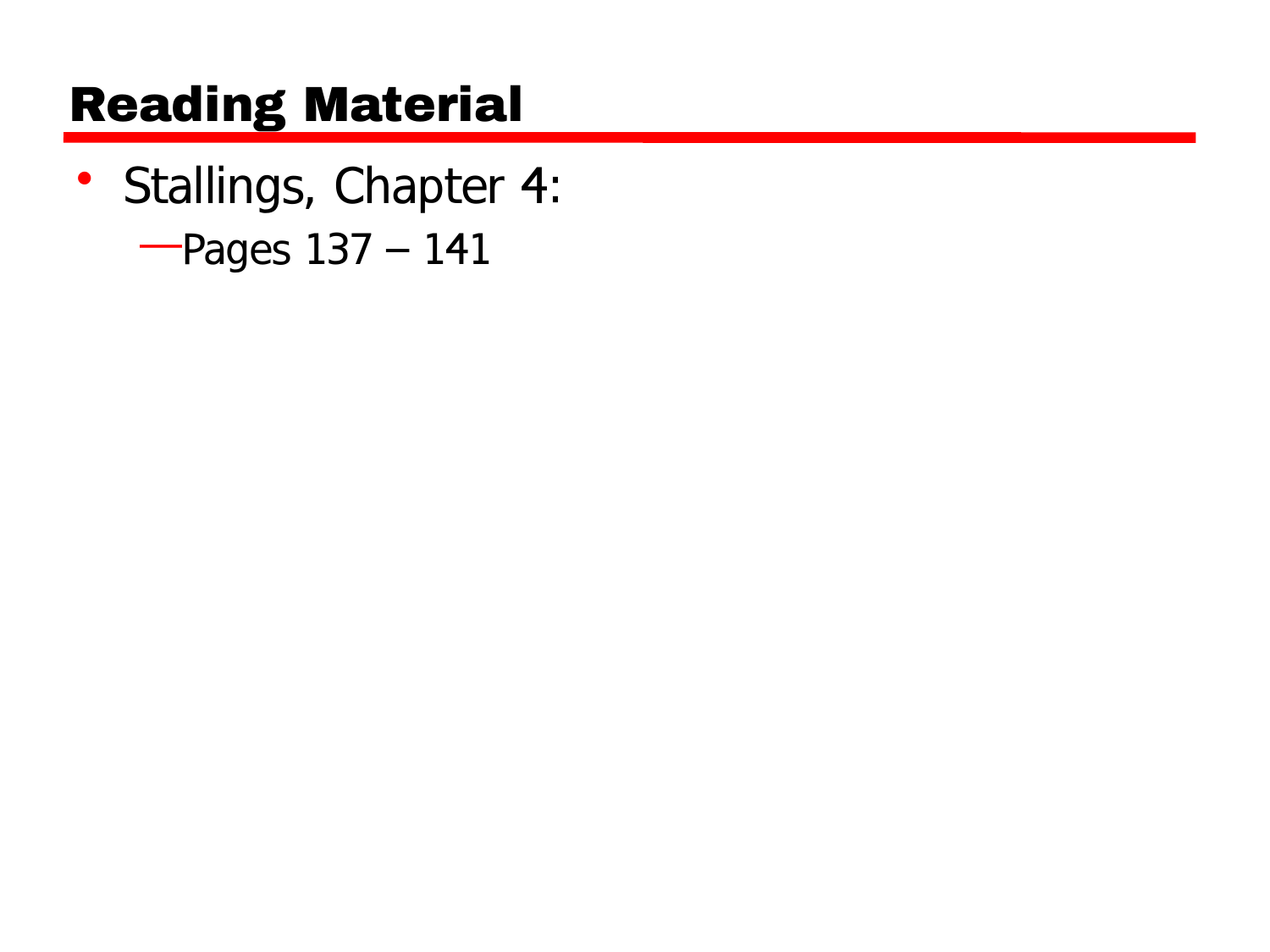

# Reading Material
Stallings, Chapter 4:
Pages 137 – 141